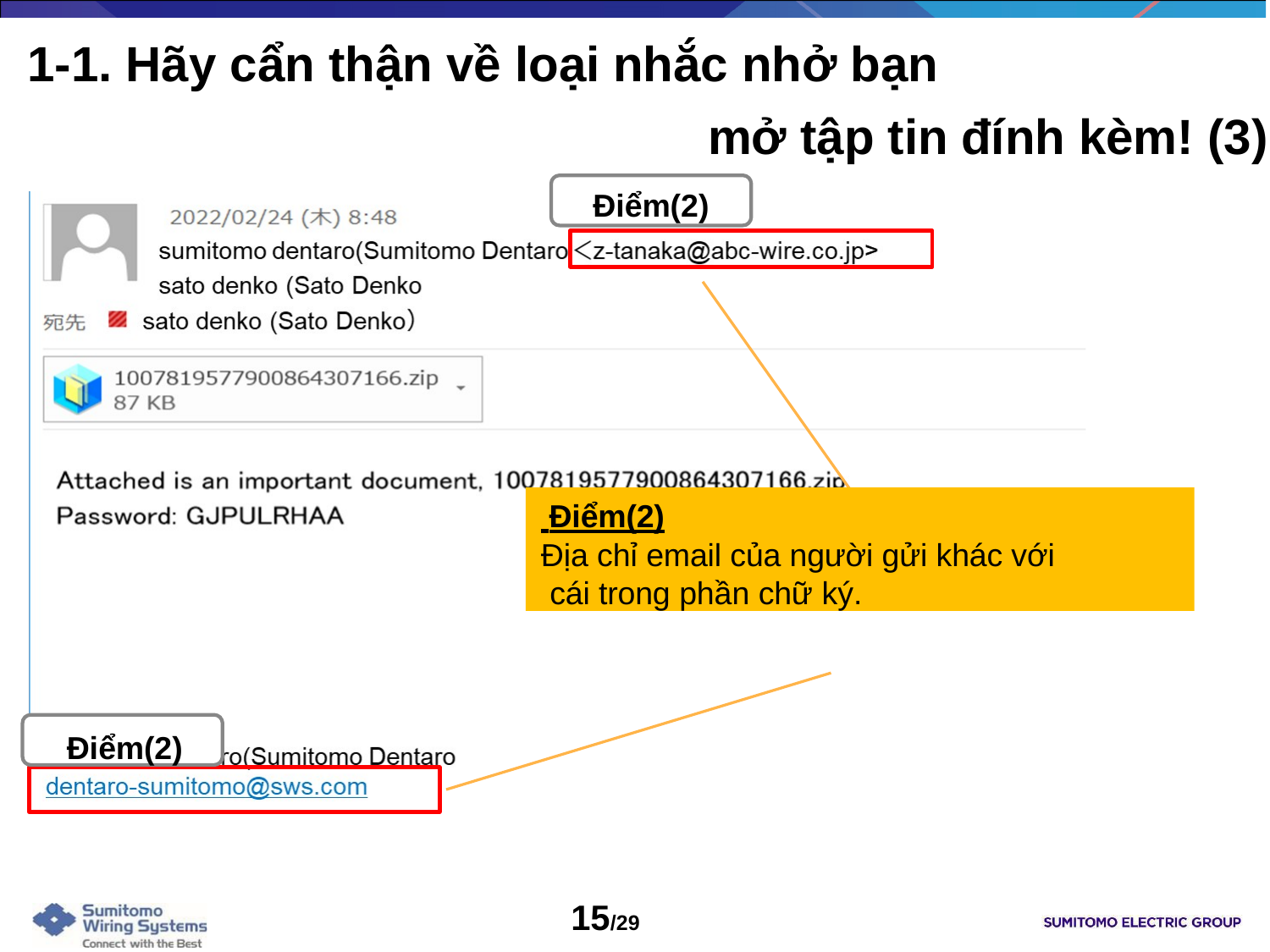

# 1-1. Hãy cẩn thận về loại nhắc nhở bạn
mở tập tin đính kèm! (3)

Điểm(2)

 Điểm(2)
Địa chỉ email của người gửi khác với  cái trong phần chữ ký.

Điểm(2)

15/29